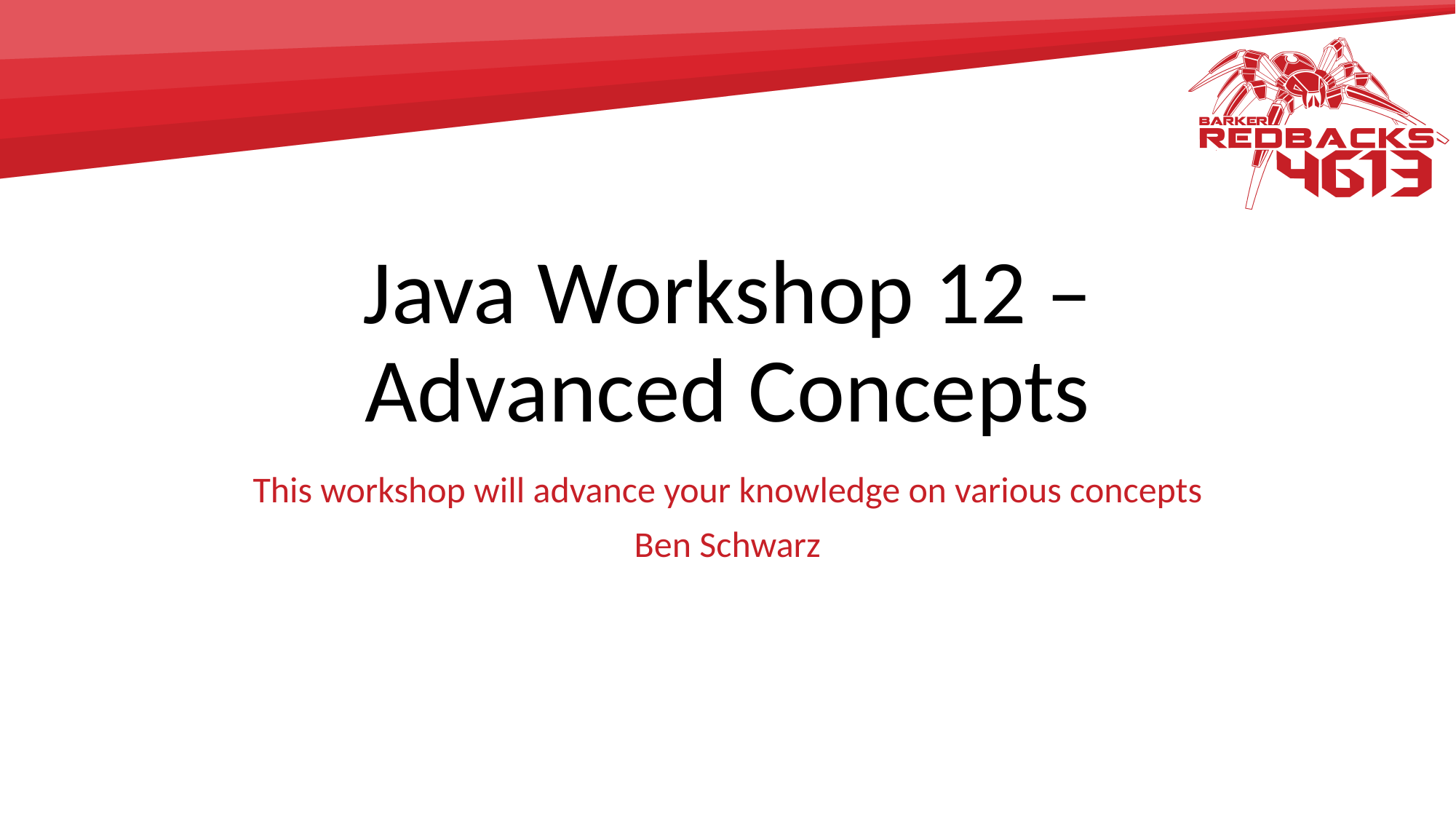

# Java Workshop 12 – Advanced Concepts
This workshop will advance your knowledge on various concepts
Ben Schwarz